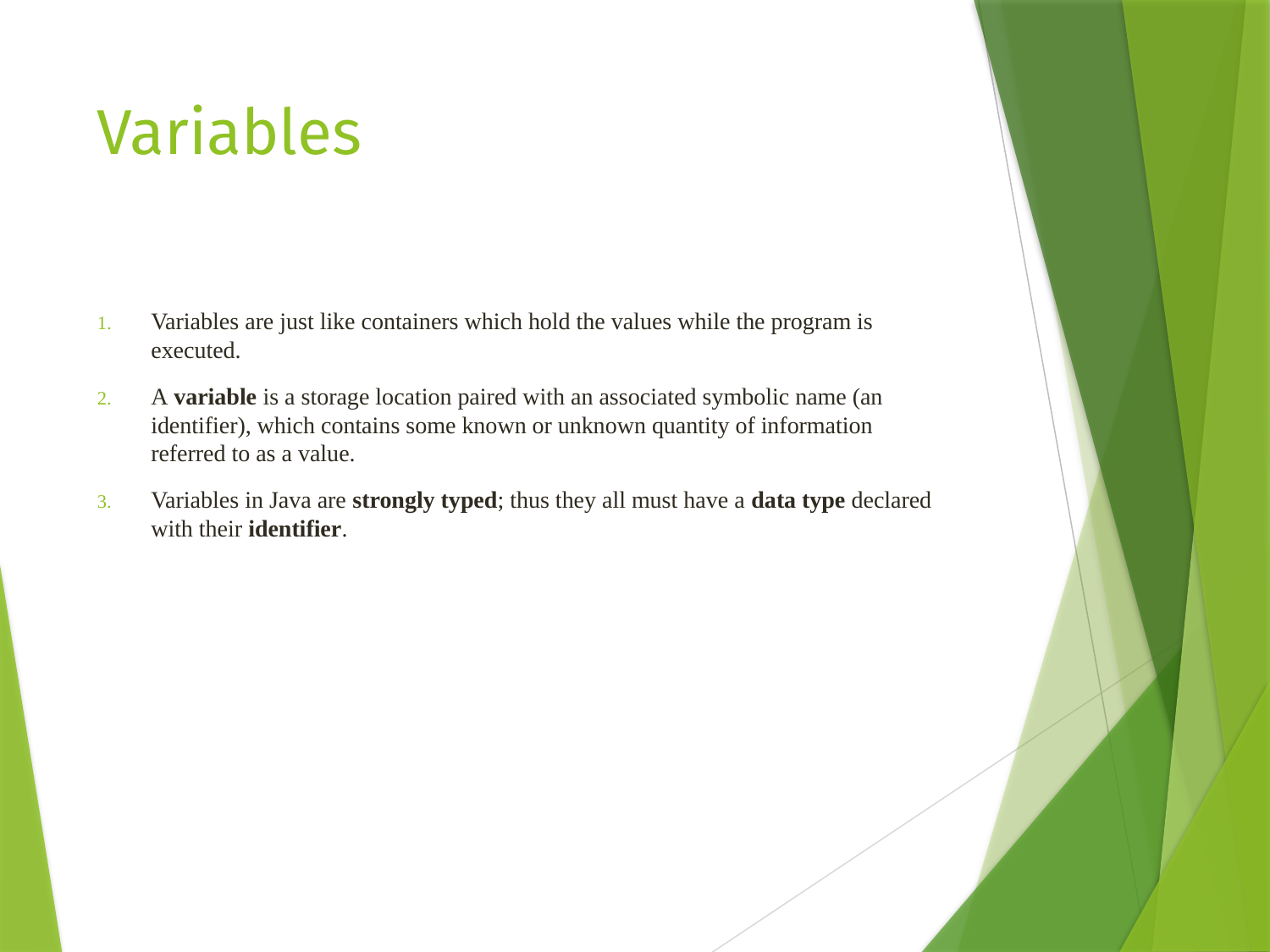

# Variables
Variables are just like containers which hold the values while the program is executed.
A variable is a storage location paired with an associated symbolic name (an identifier), which contains some known or unknown quantity of information referred to as a value.
Variables in Java are strongly typed; thus they all must have a data type declared with their identifier.